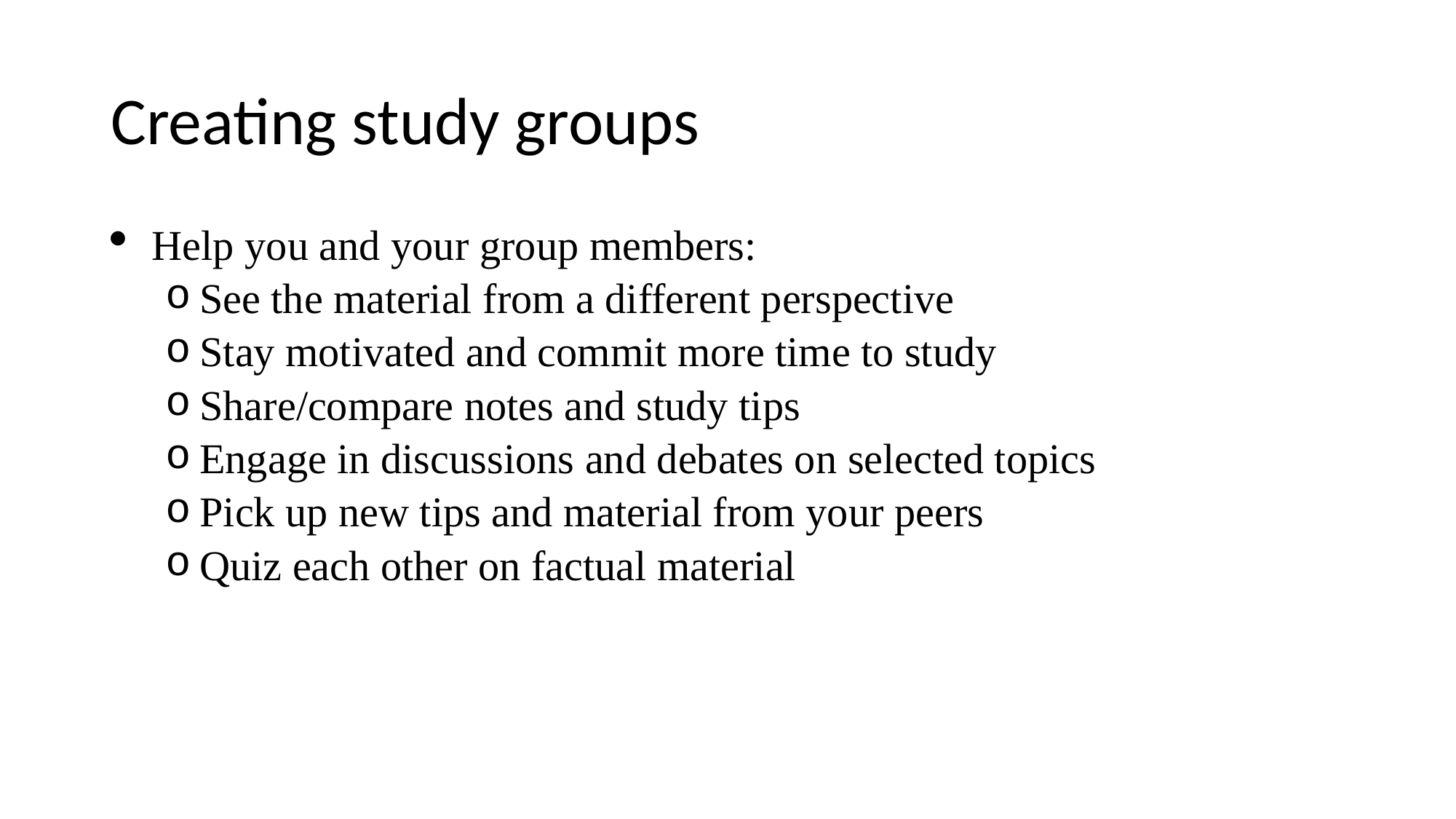

# Creating study groups
Help you and your group members:
See the material from a different perspective
Stay motivated and commit more time to study
Share/compare notes and study tips
Engage in discussions and debates on selected topics
Pick up new tips and material from your peers
Quiz each other on factual material